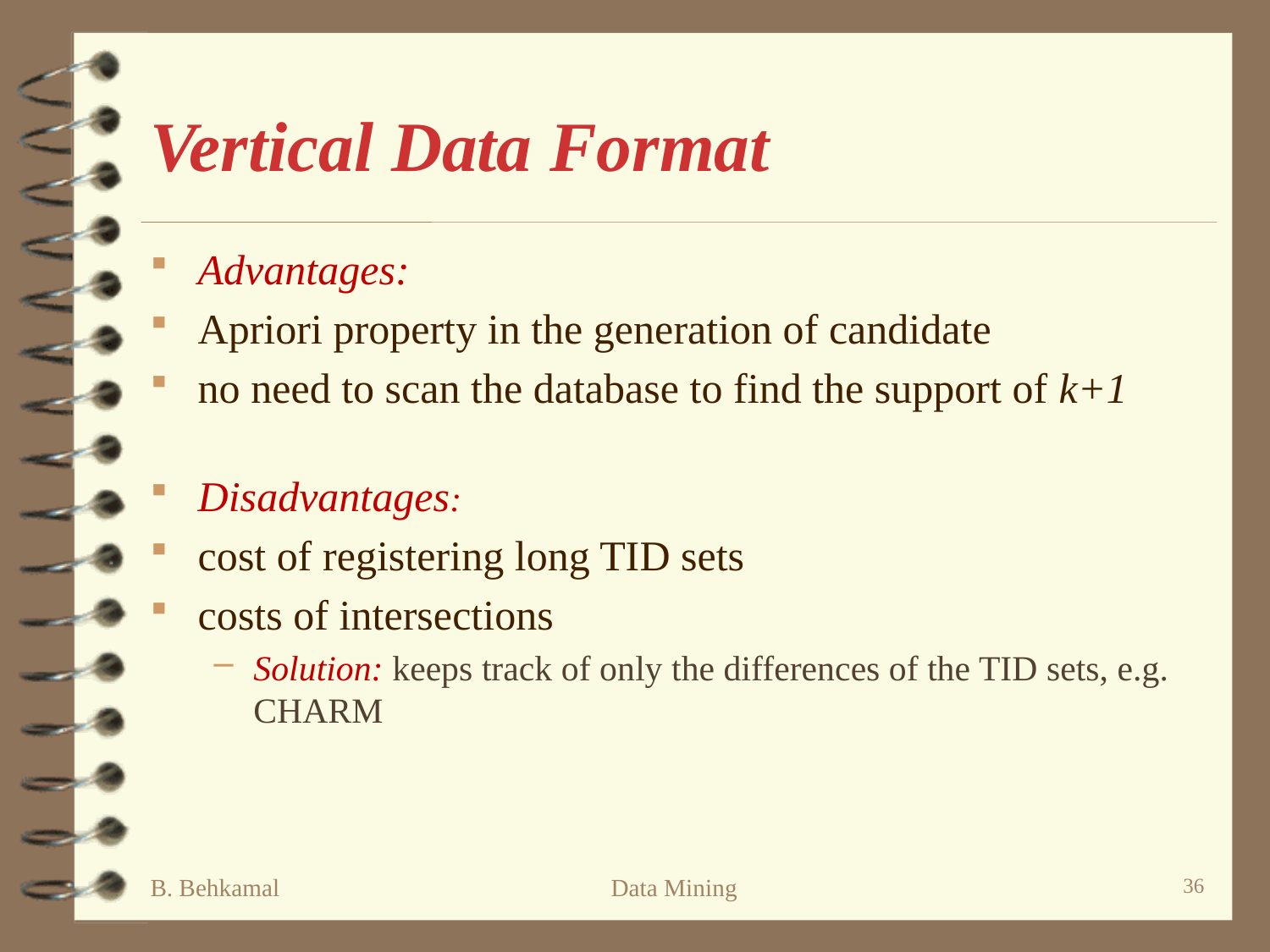

# Vertical Data Format
Advantages:
Apriori property in the generation of candidate
no need to scan the database to find the support of k+1

Disadvantages:
cost of registering long TID sets
costs of intersections
Solution: keeps track of only the differences of the TID sets, e.g. CHARM
B. Behkamal
Data Mining
36